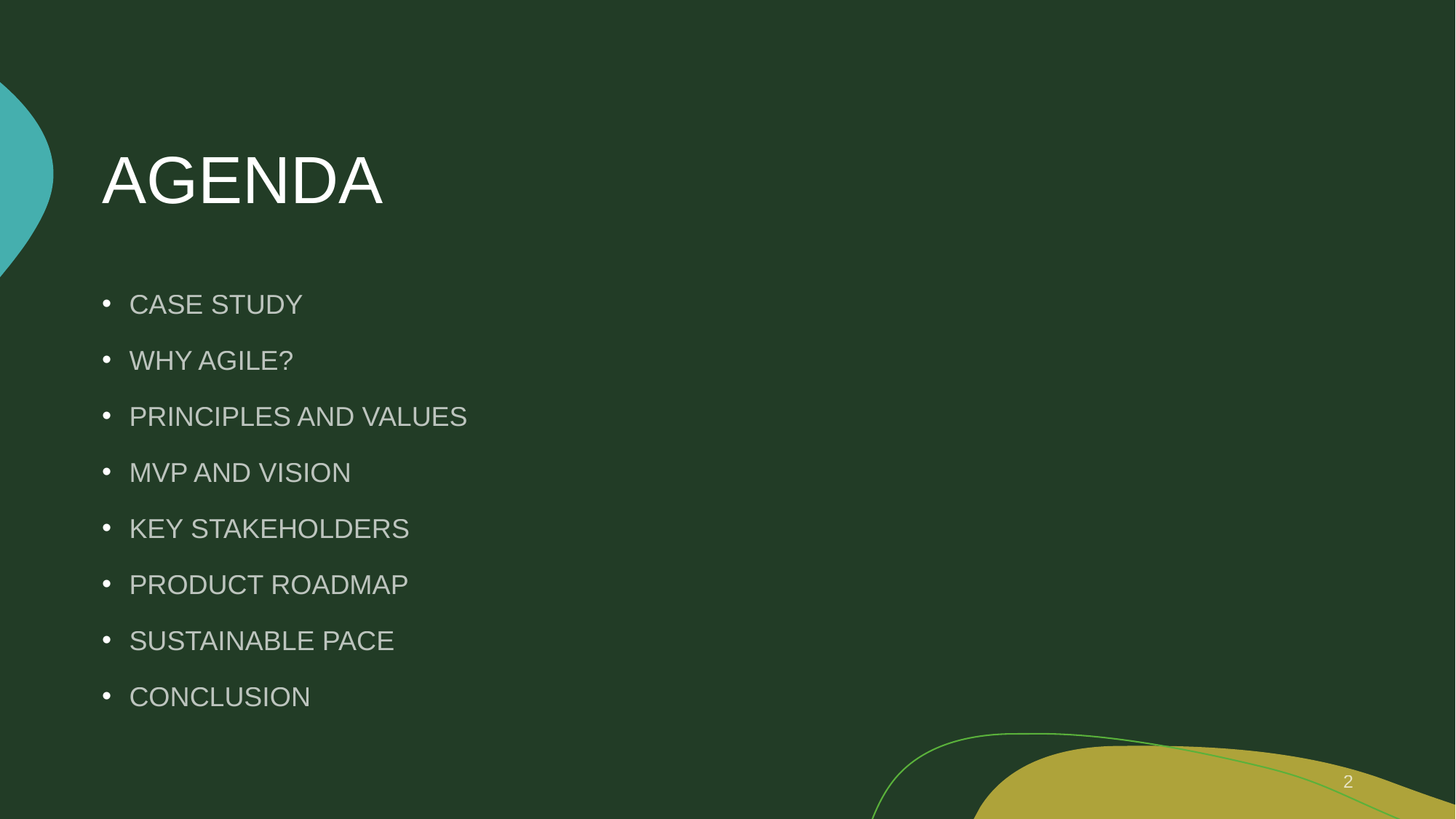

# AGENDA
CASE STUDY
WHY AGILE?
PRINCIPLES AND VALUES
MVP AND VISION
KEY STAKEHOLDERS
PRODUCT ROADMAP
SUSTAINABLE PACE
CONCLUSION

2